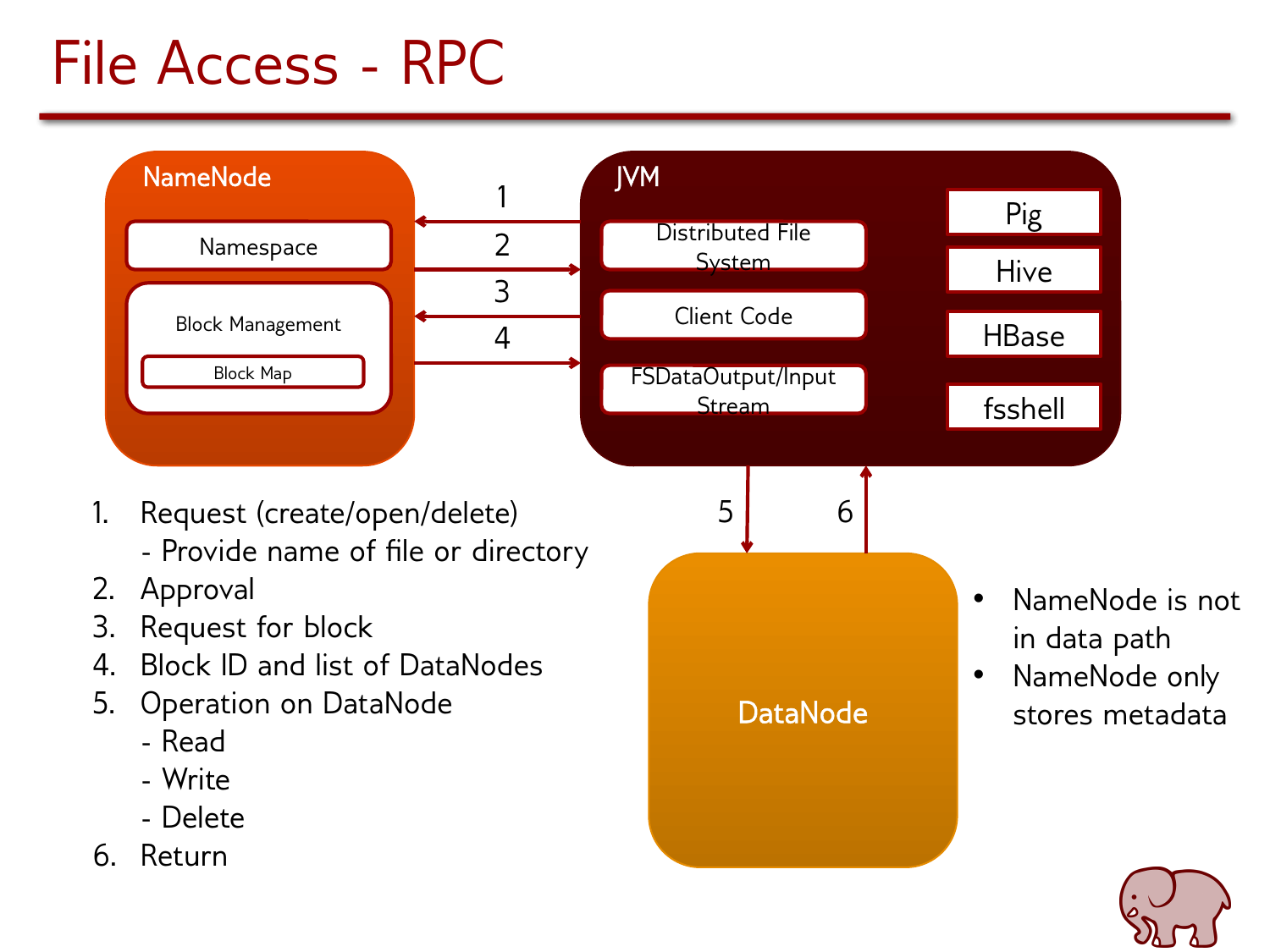

# File Access - RPC

NameNode

JVM
1
Pig
2
Namespace
Distributed File System
Hive
3
Block Management
Client Code
4
HBase
Block Map
FSDataOutput/Input Stream
fsshell
5
6
Request (create/open/delete)
- Provide name of file or directory
Approval
Request for block
Block ID and list of DataNodes
Operation on DataNode
- Read
- Write
- Delete
Return
DataNode
NameNode is not
in data path
NameNode only
stores metadata